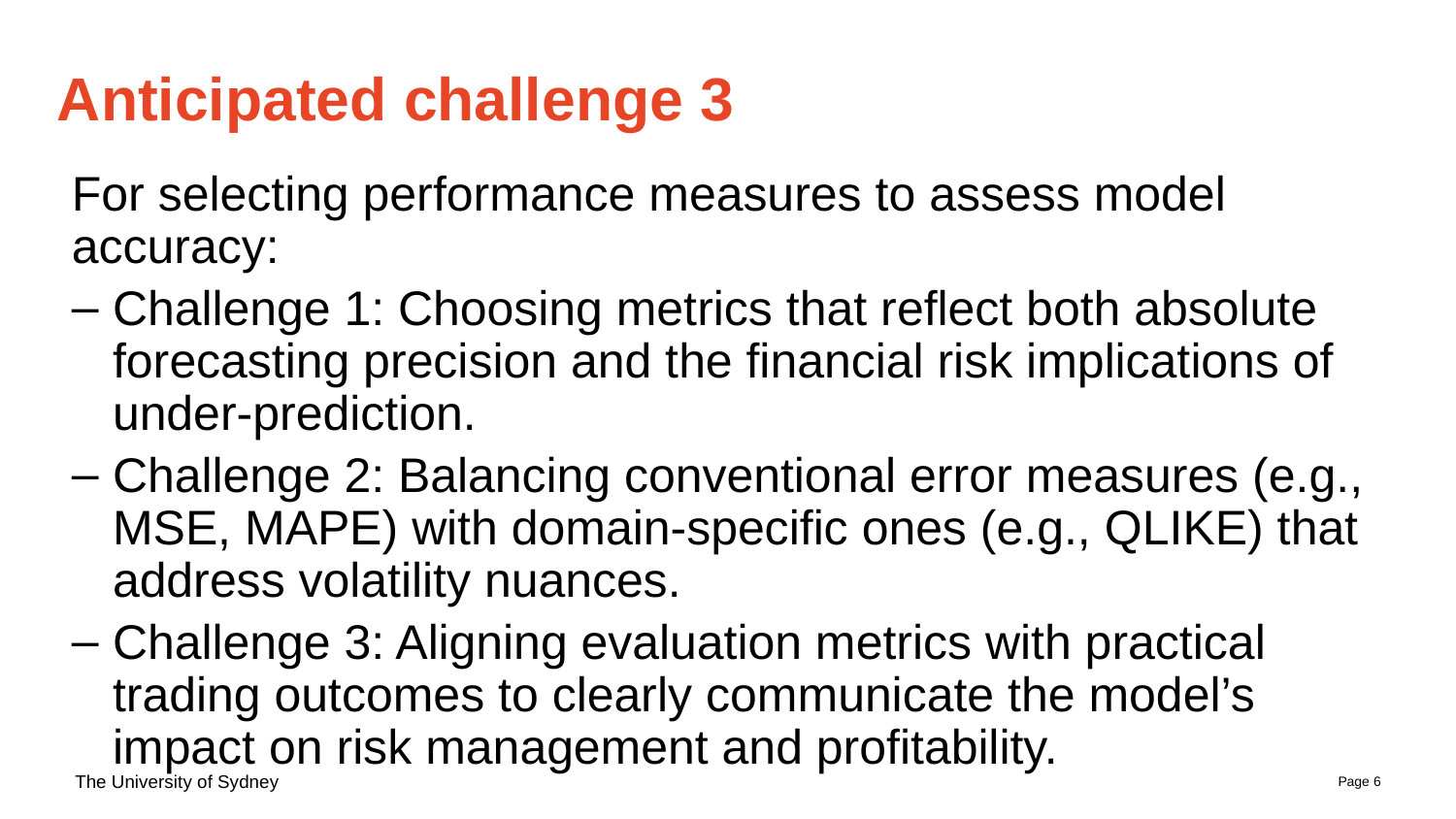

# Anticipated challenge 3
For selecting performance measures to assess model accuracy:
Challenge 1: Choosing metrics that reflect both absolute forecasting precision and the financial risk implications of under-prediction.
Challenge 2: Balancing conventional error measures (e.g., MSE, MAPE) with domain-specific ones (e.g., QLIKE) that address volatility nuances.
Challenge 3: Aligning evaluation metrics with practical trading outcomes to clearly communicate the model’s impact on risk management and profitability.